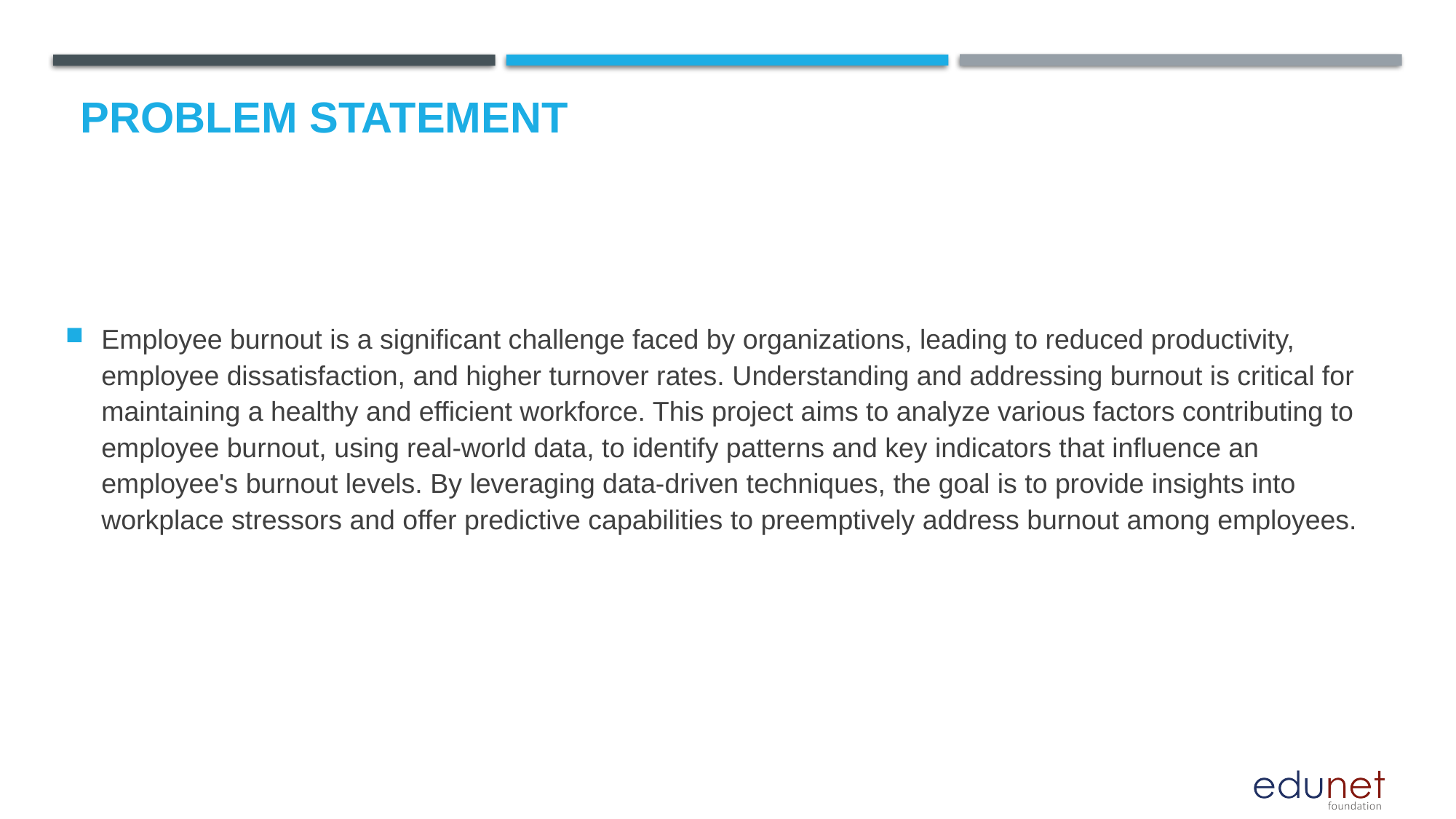

# Problem Statement
Employee burnout is a significant challenge faced by organizations, leading to reduced productivity, employee dissatisfaction, and higher turnover rates. Understanding and addressing burnout is critical for maintaining a healthy and efficient workforce. This project aims to analyze various factors contributing to employee burnout, using real-world data, to identify patterns and key indicators that influence an employee's burnout levels. By leveraging data-driven techniques, the goal is to provide insights into workplace stressors and offer predictive capabilities to preemptively address burnout among employees.